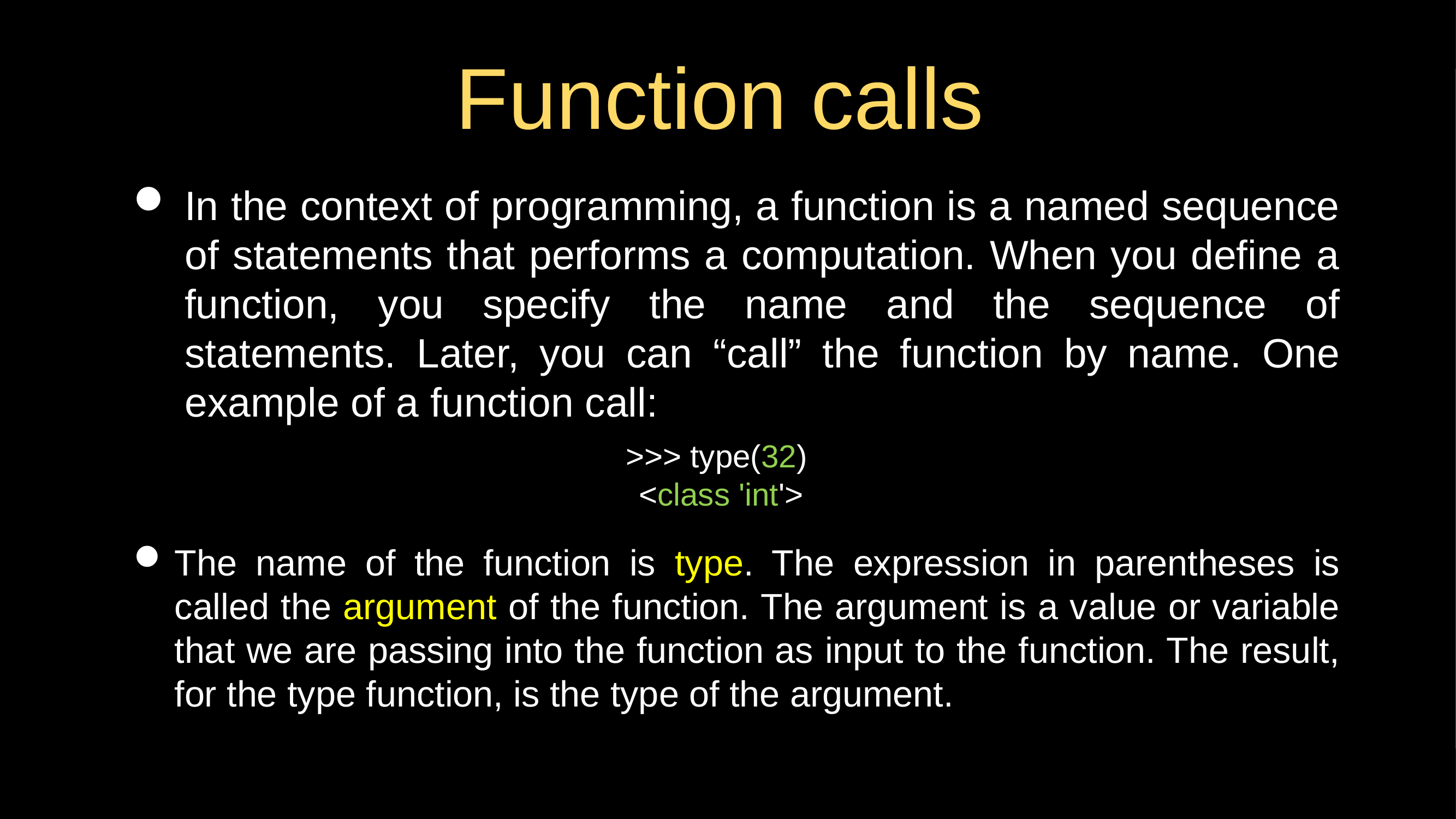

# Function calls
In the context of programming, a function is a named sequence of statements that performs a computation. When you define a function, you specify the name and the sequence of statements. Later, you can “call” the function by name. One example of a function call:

The name of the function is type. The expression in parentheses is called the argument of the function. The argument is a value or variable that we are passing into the function as input to the function. The result, for the type function, is the type of the argument.

 >>> type(32)
  <class 'int'>